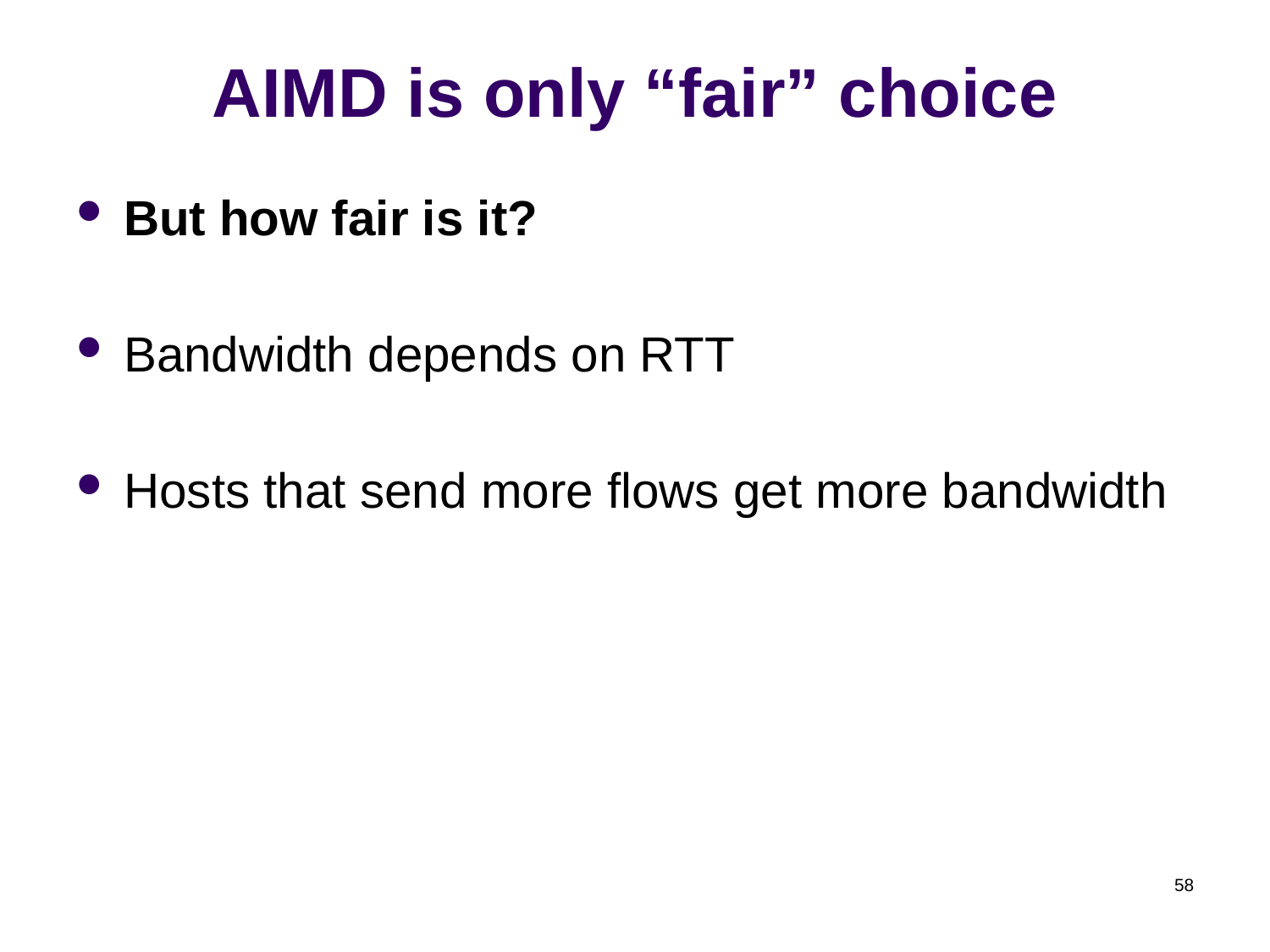

# AIMD is only “fair” choice
But how fair is it?

Bandwidth depends on RTT

Hosts that send more flows get more bandwidth
58